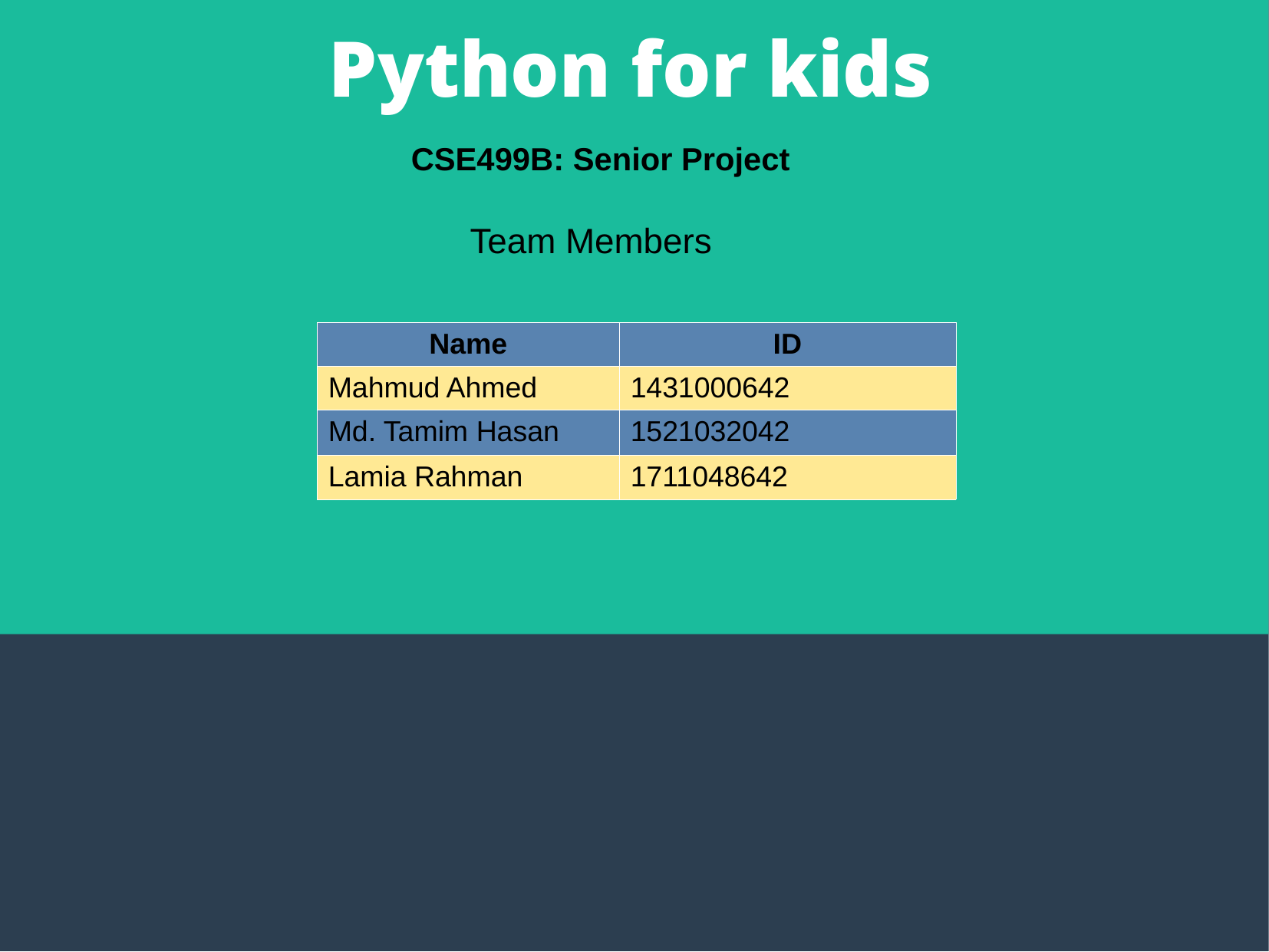

Python for kids
CSE499B: Senior Project
Team Members
| Name | ID |
| --- | --- |
| Mahmud Ahmed | 1431000642 |
| Md. Tamim Hasan | 1521032042 |
| Lamia Rahman | 1711048642 |